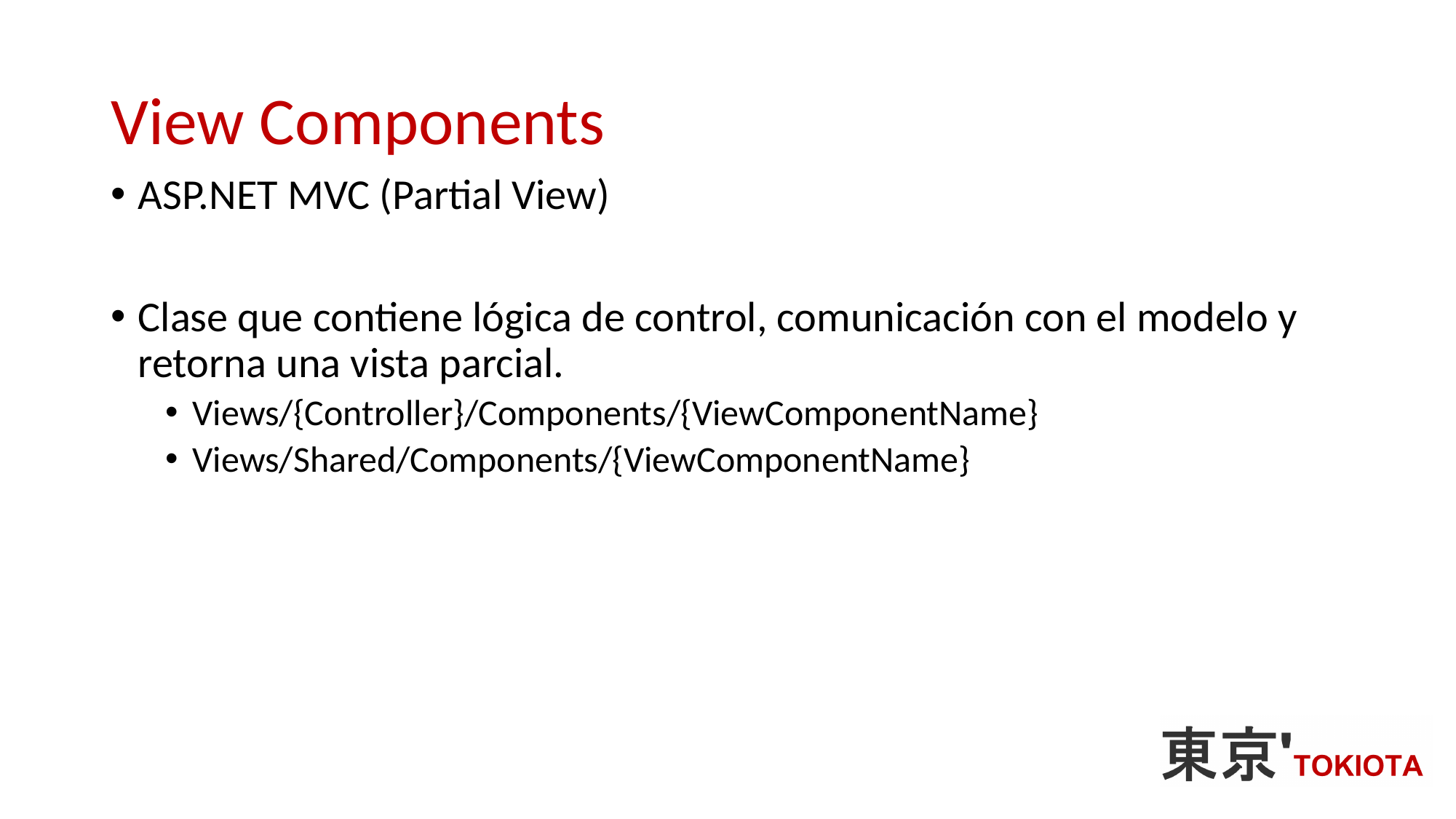

# View Components
ASP.NET MVC (Partial View)

Clase que contiene lógica de control, comunicación con el modelo y retorna una vista parcial.
Views/{Controller}/Components/{ViewComponentName}
Views/Shared/Components/{ViewComponentName}